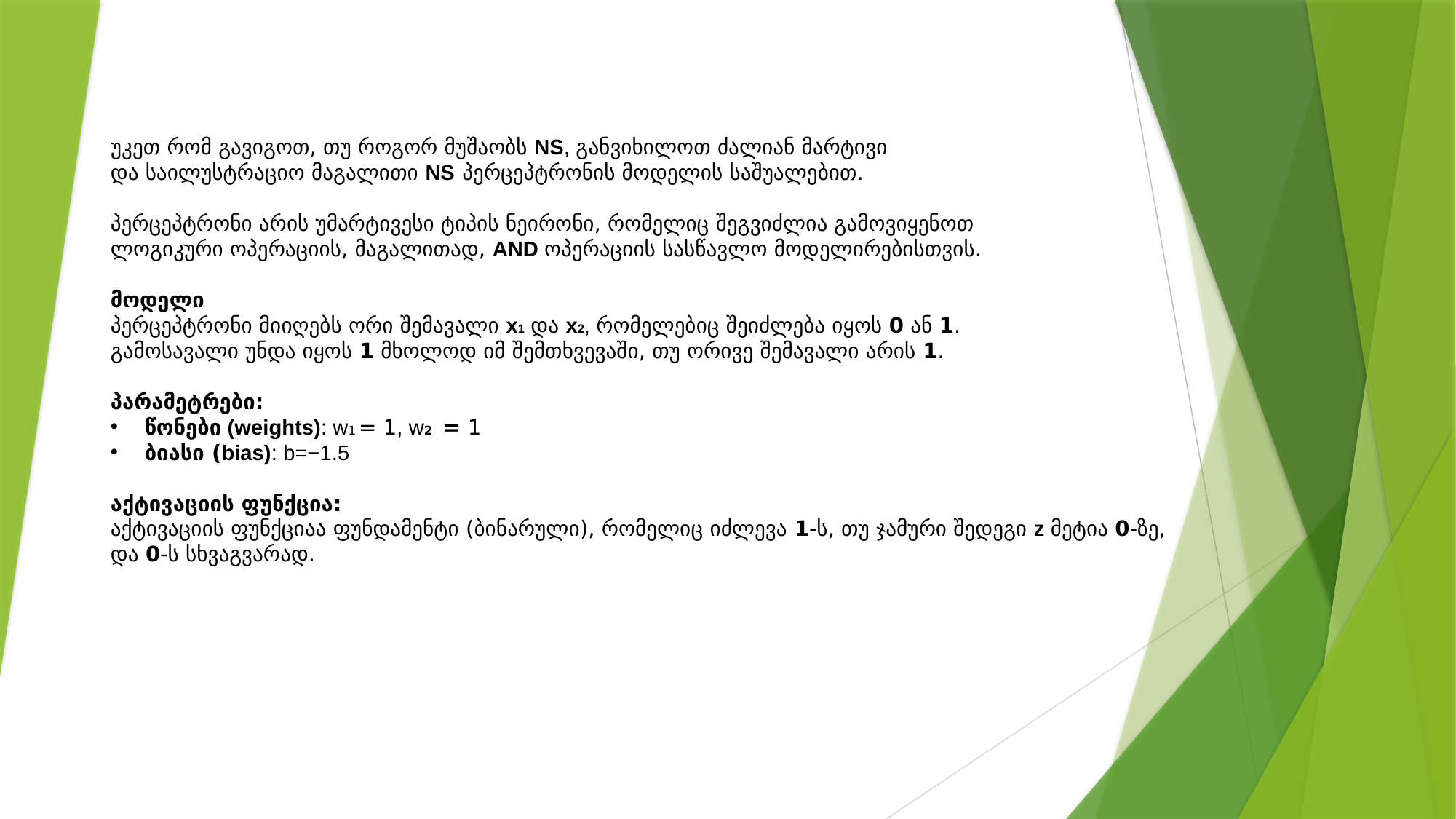

უკეთ რომ გავიგოთ, თუ როგორ მუშაობს NS, განვიხილოთ ძალიან მარტივი
და საილუსტრაციო მაგალითი NS პერცეპტრონის მოდელის საშუალებით.

პერცეპტრონი არის უმარტივესი ტიპის ნეირონი, რომელიც შეგვიძლია გამოვიყენოთ
ლოგიკური ოპერაციის, მაგალითად, AND ოპერაციის სასწავლო მოდელირებისთვის.

მოდელი
პერცეპტრონი მიიღებს ორი შემავალი x1​ და x2, რომელებიც შეიძლება იყოს 0 ან 1.
გამოსავალი უნდა იყოს 1 მხოლოდ იმ შემთხვევაში, თუ ორივე შემავალი არის 1.

პარამეტრები:
წონები (weights): w1 = 1, w2  = 1
ბიასი (bias): b=−1.5

აქტივაციის ფუნქცია:
აქტივაციის ფუნქციაა ფუნდამენტი (ბინარული), რომელიც იძლევა 1-ს, თუ ჯამური შედეგი z მეტია 0-ზე,
და 0-ს სხვაგვარად.